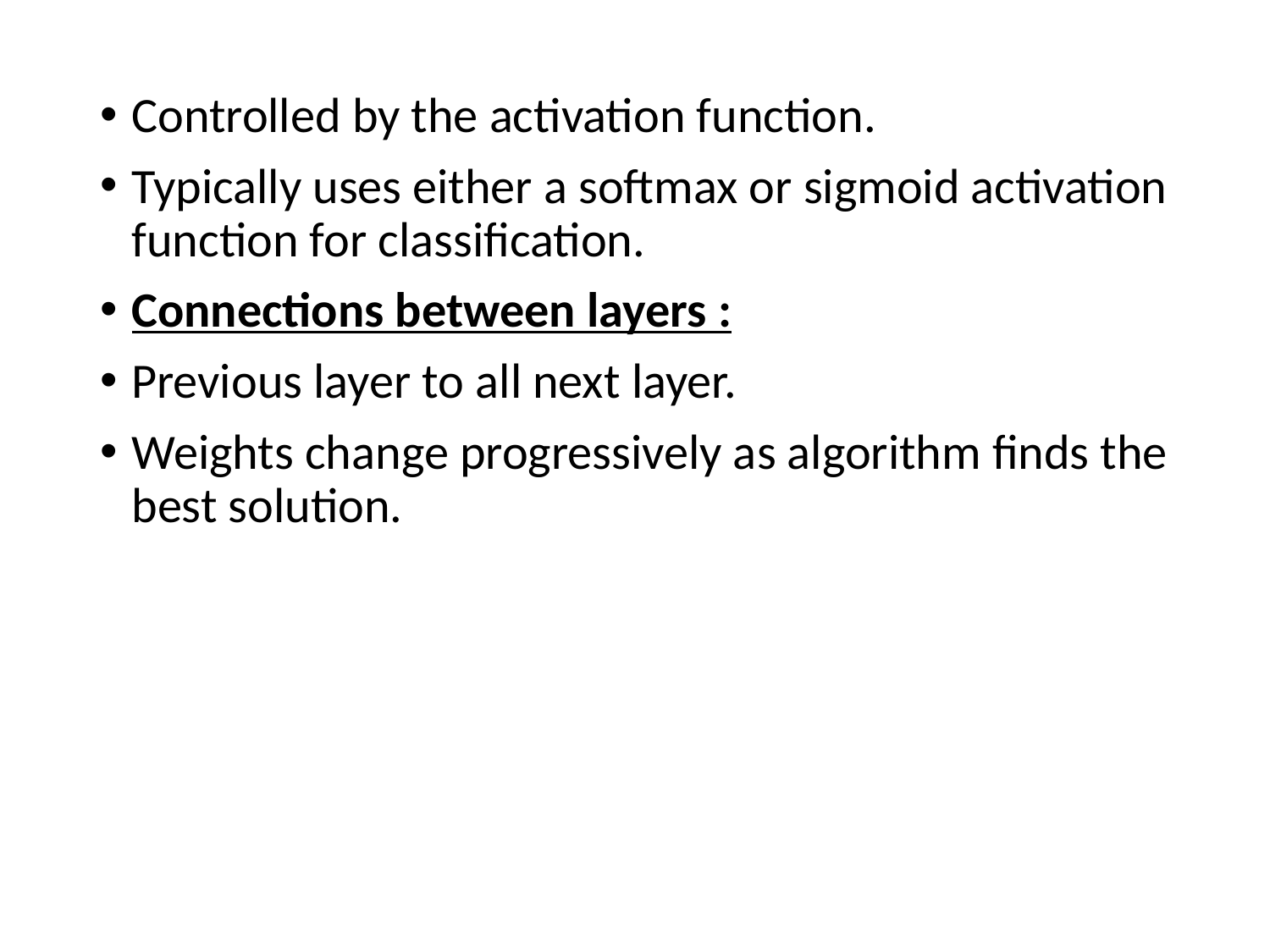

Controlled by the activation function.
Typically uses either a softmax or sigmoid activation function for classification.
Connections between layers :
Previous layer to all next layer.
Weights change progressively as algorithm finds the best solution.